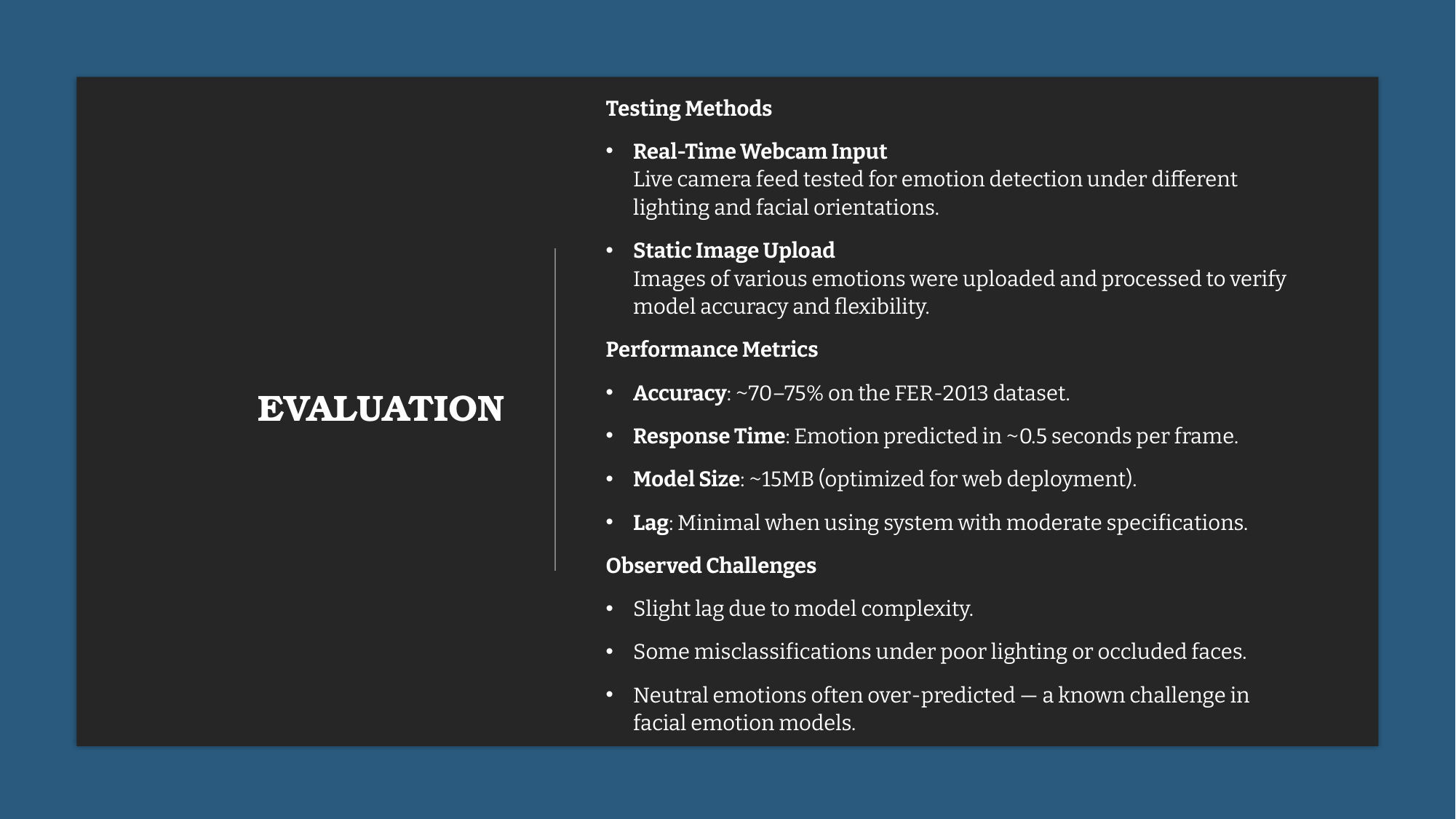

# Evaluation
Testing Methods
Real-Time Webcam Input
Live camera feed tested for emotion detection under different lighting and facial orientations.
Static Image Upload
Images of various emotions were uploaded and processed to verify model accuracy and flexibility.
Performance Metrics
Accuracy: ~70–75% on the FER-2013 dataset.
Response Time: Emotion predicted in ~0.5 seconds per frame.
Model Size: ~15MB (optimized for web deployment).
Lag: Minimal when using system with moderate specifications.
Observed Challenges
Slight lag due to model complexity.
Some misclassifications under poor lighting or occluded faces.
Neutral emotions often over-predicted — a known challenge in facial emotion models.